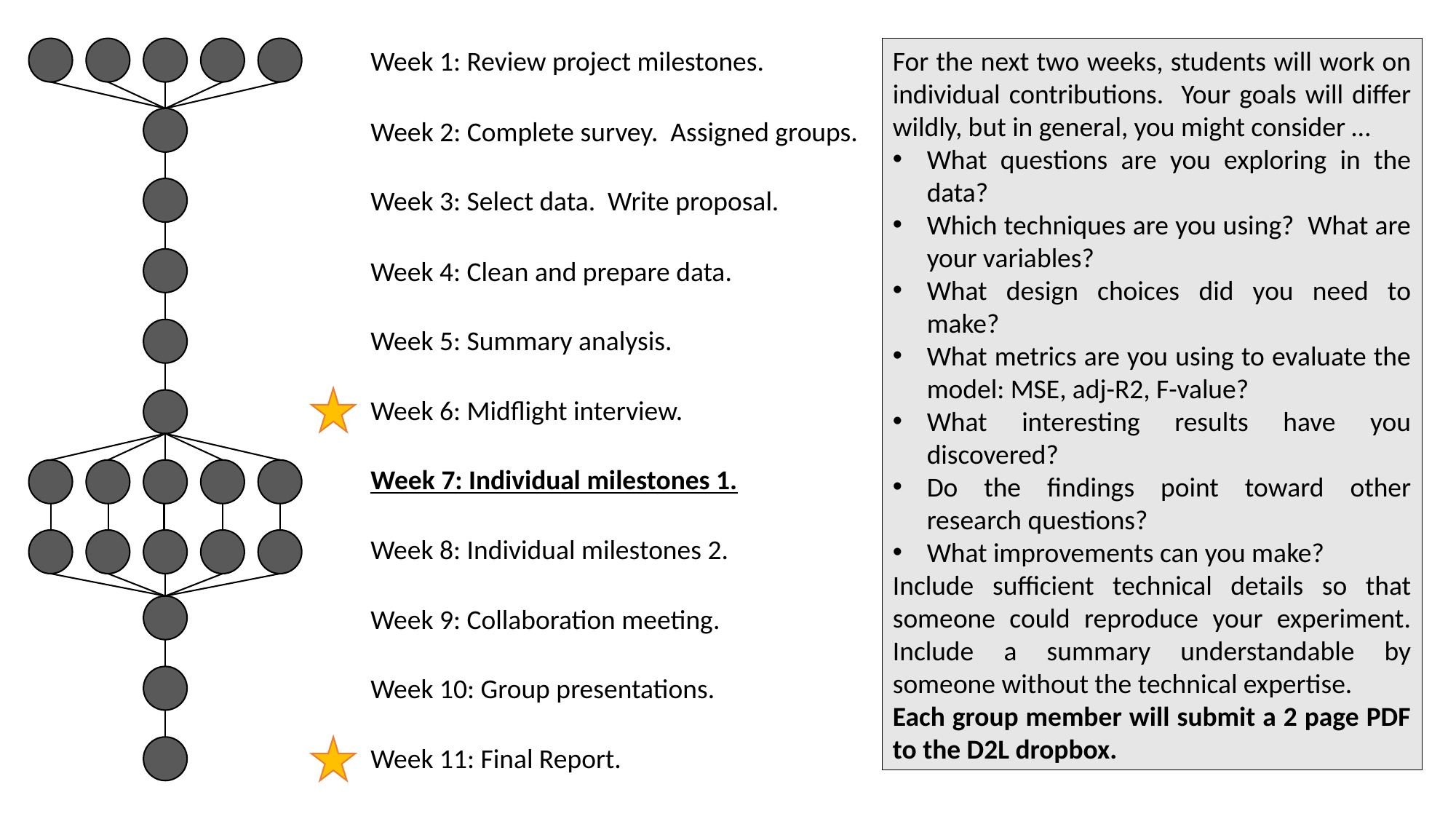

Week 1: Review project milestones.
For the next two weeks, students will work on individual contributions.  Your goals will differ wildly, but in general, you might consider …
What questions are you exploring in the data?
Which techniques are you using?  What are your variables?
What design choices did you need to make?
What metrics are you using to evaluate the model: MSE, adj-R2, F-value?
What interesting results have you discovered?
Do the findings point toward other research questions?
What improvements can you make?
Include sufficient technical details so that someone could reproduce your experiment. Include a summary understandable by someone without the technical expertise.
Each group member will submit a 2 page PDF to the D2L dropbox.

Week 2: Complete survey.  Assigned groups.
Week 3: Select data.  Write proposal.

Week 4: Clean and prepare data.

Week 5: Summary analysis.

Week 6: Midflight interview.

Week 7: Individual milestones 1.

Week 8: Individual milestones 2.

Week 9: Collaboration meeting.
Week 10: Group presentations.

Week 11: Final Report.